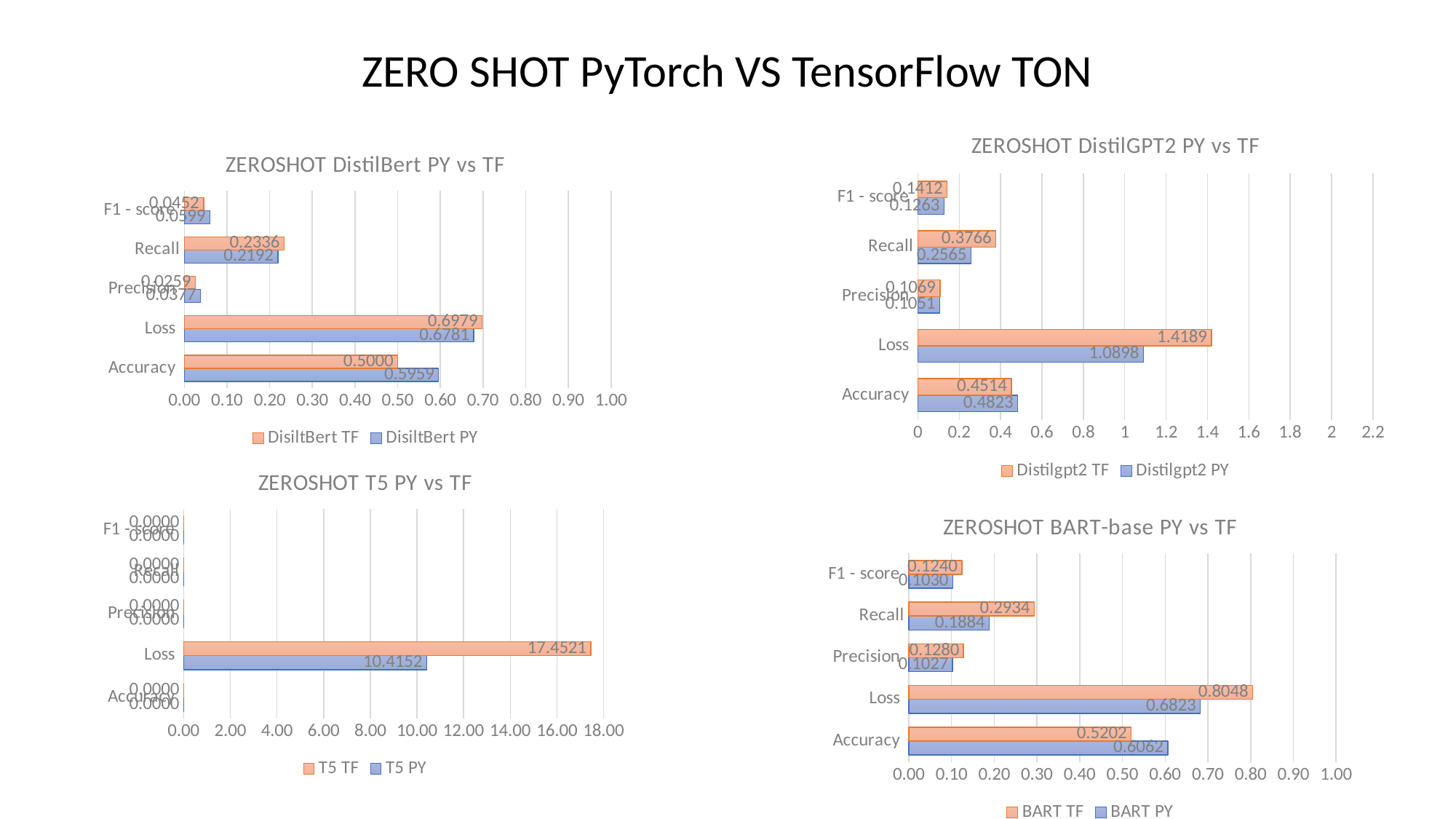

ZERO SHOT PyTorch VS TensorFlow TON

### Chart: ZEROSHOT DistilGPT2 PY vs TF

| Category | Distilgpt2 PY | Distilgpt2 TF |
|---|---|---|
| Accuracy  | 0.4823 | 0.4514 |
| Loss  | 1.0898 | 1.4189 |
| Precision  | 0.1051 | 0.1069 |
| Recall | 0.2565 | 0.3766 |
| F1 - score  | 0.1263 | 0.1412 |

### Chart: ZEROSHOT DistilBert PY vs TF

| Category | DisiltBert PY | DisiltBert TF |
|---|---|---|
| Accuracy  | 0.5959 | 0.5 |
| Loss  | 0.6781 | 0.6979 |
| Precision  | 0.0377 | 0.0259 |
| Recall | 0.2192 | 0.2336 |
| F1 - score  | 0.0599 | 0.0452 |

### Chart: ZEROSHOT T5 PY vs TF

| Category | T5 PY | T5 TF |
|---|---|---|
| Accuracy  | 0.0 | 0.0 |
| Loss  | 10.4152 | 17.4521 |
| Precision  | 0.0 | 0.0 |
| Recall | 0.0 | 0.0 |
| F1 - score  | 0.0 | 0.0 |

### Chart: ZEROSHOT BART-base PY vs TF

| Category | BART PY | BART TF |
|---|---|---|
| Accuracy  | 0.6062 | 0.5202 |
| Loss  | 0.6823 | 0.8048 |
| Precision  | 0.1027 | 0.128 |
| Recall | 0.1884 | 0.2934 |
| F1 - score  | 0.103 | 0.124 |